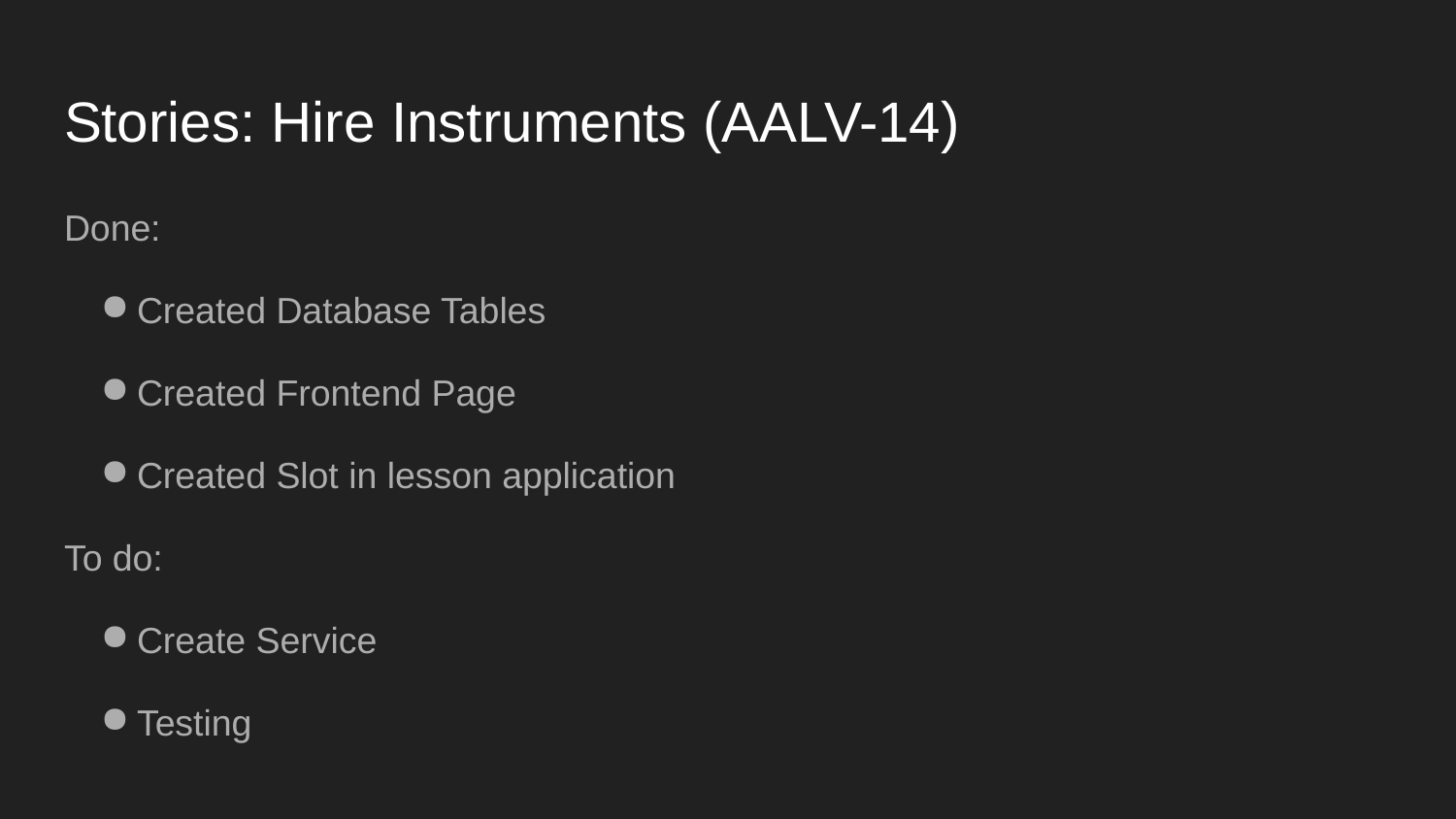

# Stories: Hire Instruments (AALV-14)
Done:
Created Database Tables
Created Frontend Page
Created Slot in lesson application
To do:
Create Service
Testing